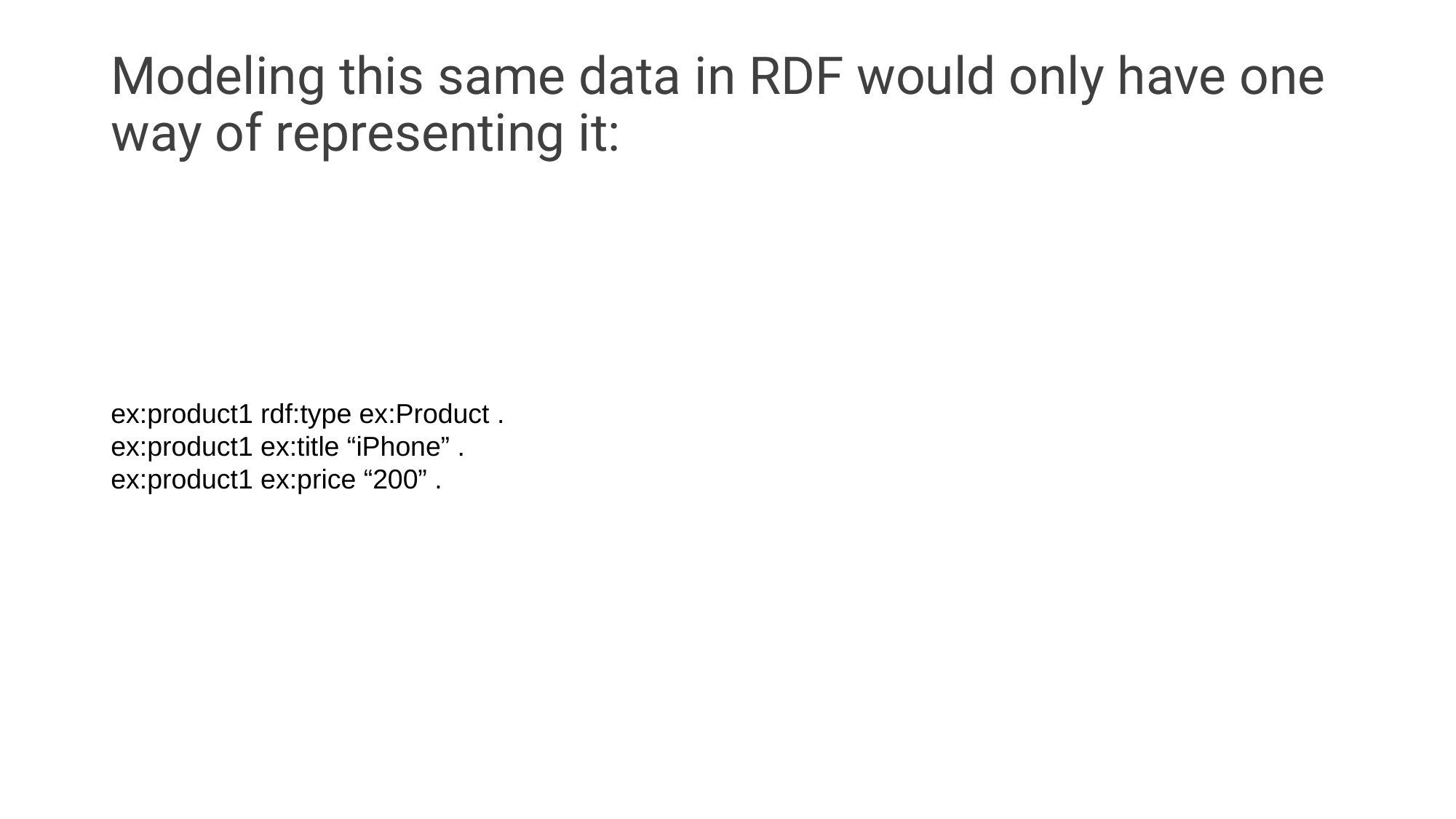

# Modeling this same data in RDF would only have one way of representing it:
ex:product1 rdf:type ex:Product .
ex:product1 ex:title “iPhone” .
ex:product1 ex:price “200” .